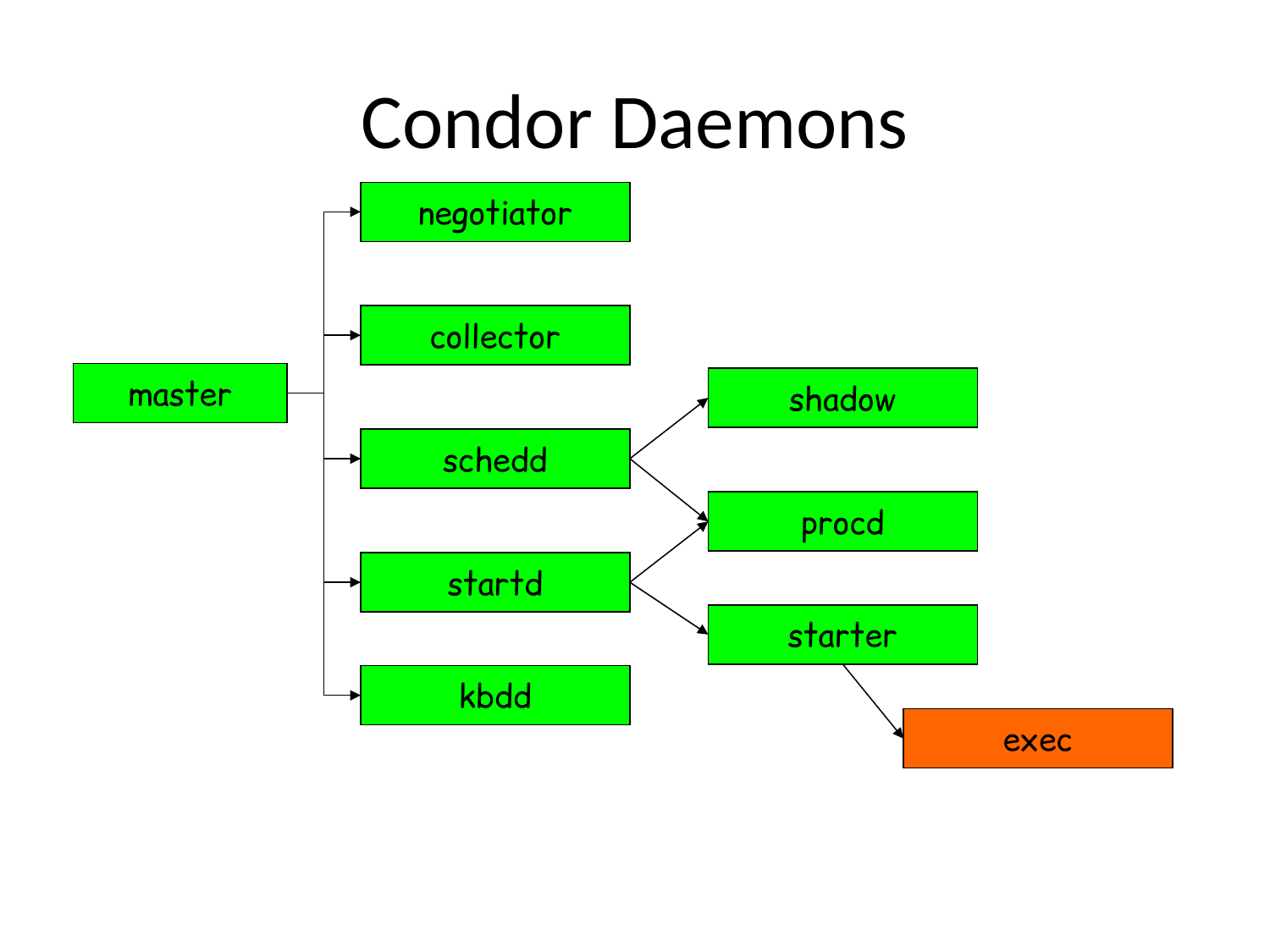

# Condor Daemons
negotiator
collector
master
shadow
schedd
procd
startd
starter
kbdd
exec